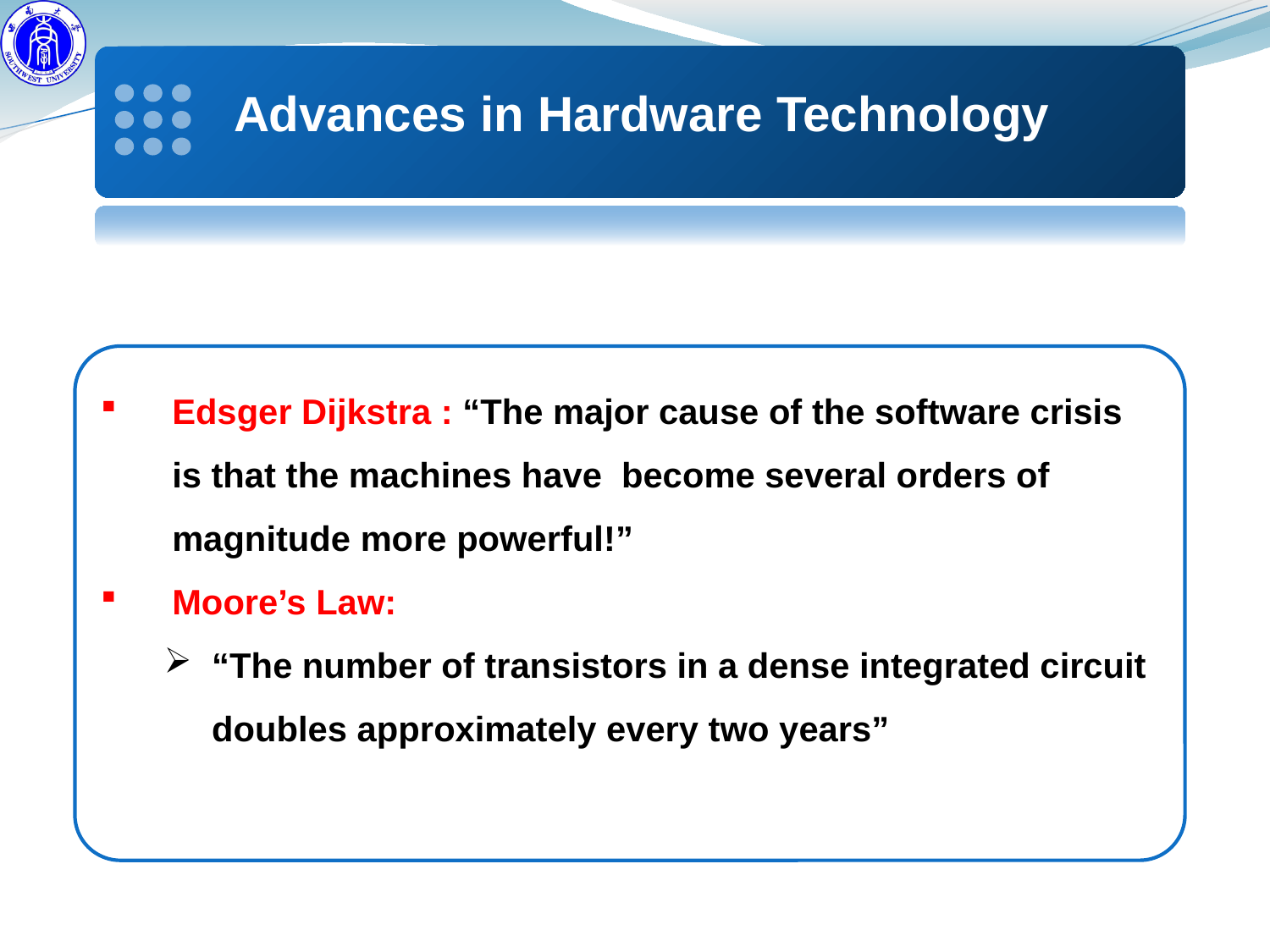

Advances in Hardware Technology

Edsger Dijkstra : “The major cause of the software crisis is that the machines have  become several orders of magnitude more powerful!”
Moore’s Law:
“The number of transistors in a dense integrated circuit doubles approximately every two years”